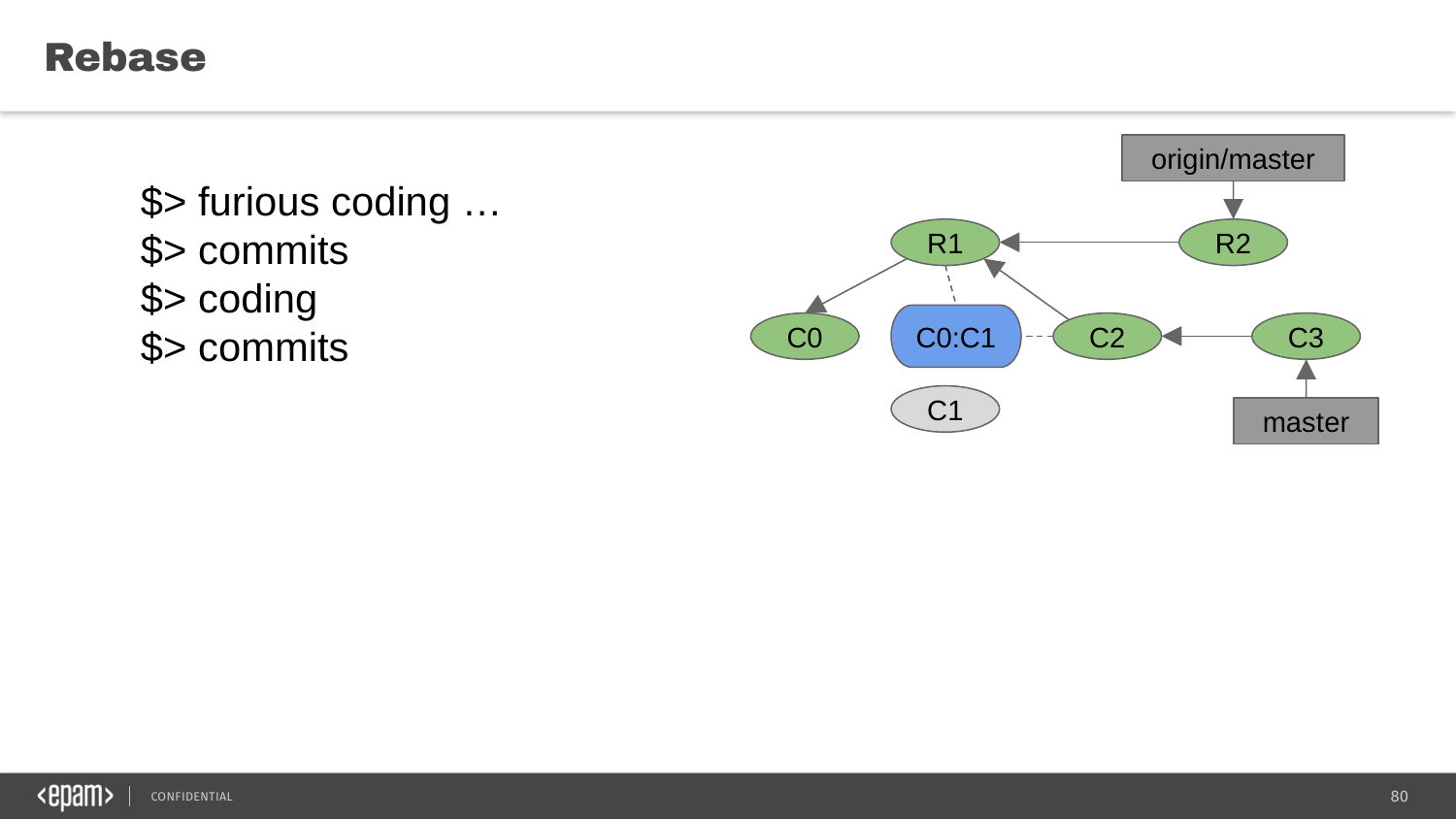

Rebase
origin/master
$> furious coding …
$> commits
$> coding
$> commits

R1
R2
C0:C1
С0
С2
С3
С1
master